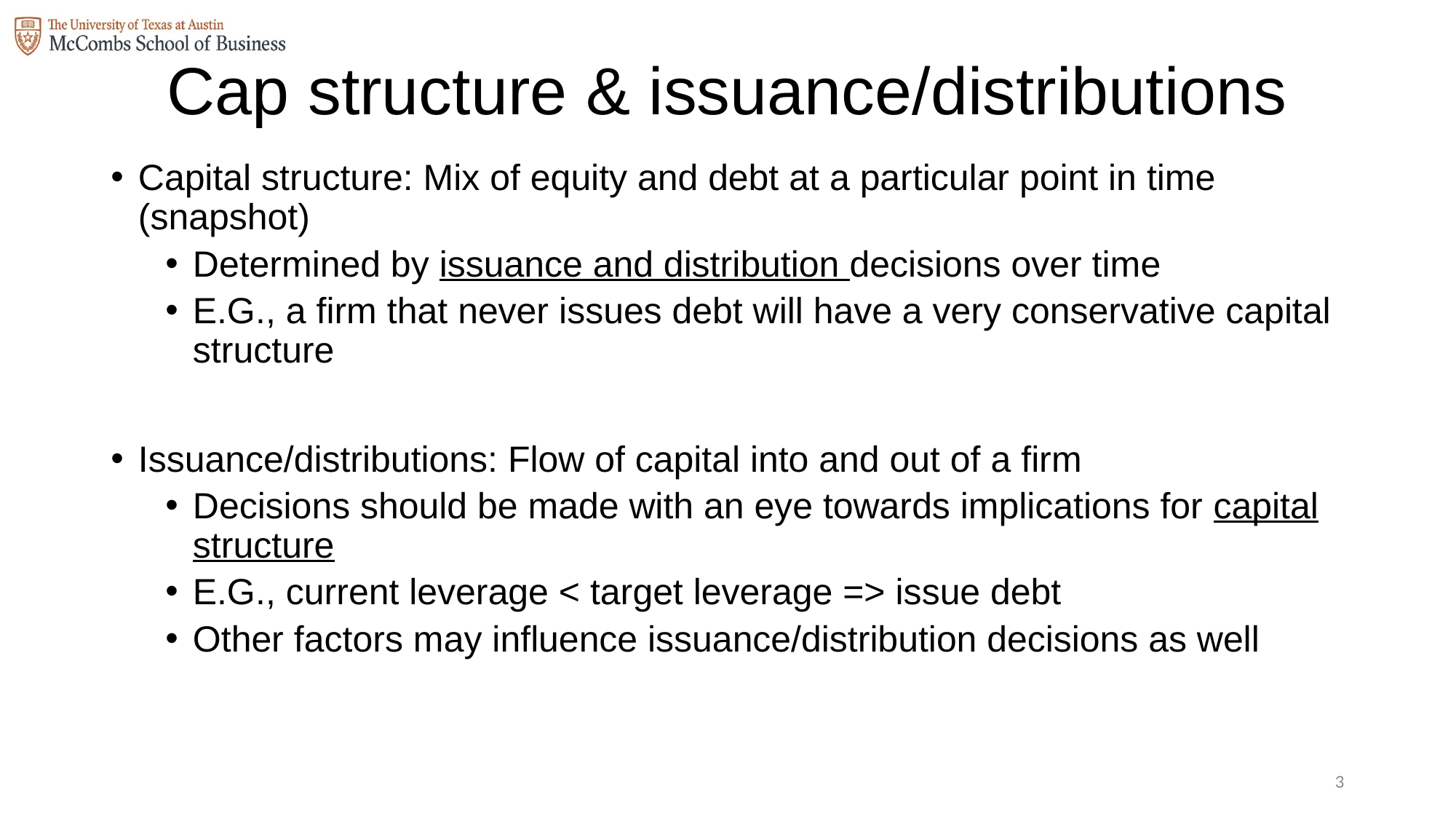

# Cap structure & issuance/distributions
Capital structure: Mix of equity and debt at a particular point in time (snapshot)
Determined by issuance and distribution decisions over time
E.G., a firm that never issues debt will have a very conservative capital structure

Issuance/distributions: Flow of capital into and out of a firm
Decisions should be made with an eye towards implications for capital structure
E.G., current leverage < target leverage => issue debt
Other factors may influence issuance/distribution decisions as well
3